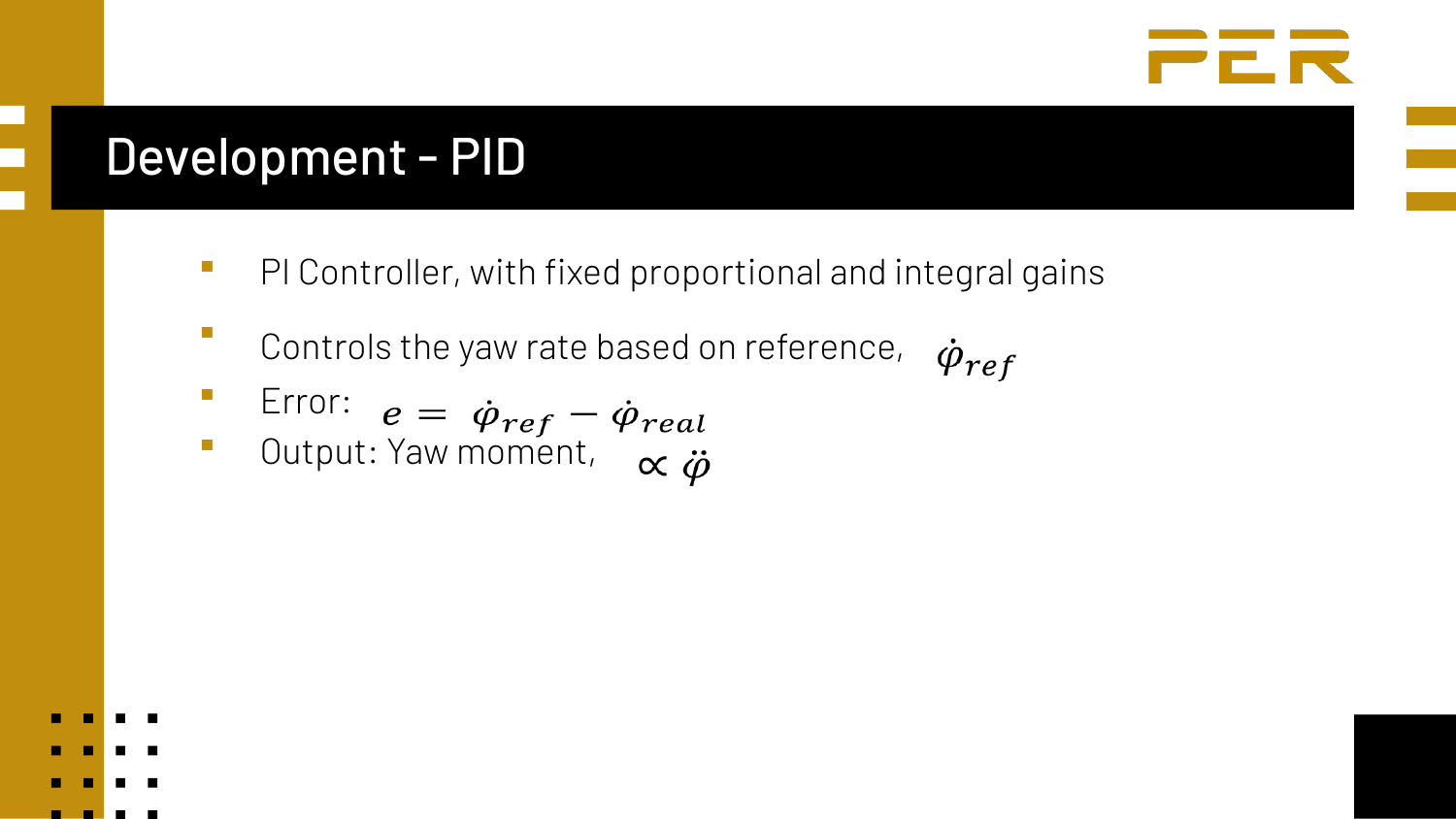

# Development - PID
PI Controller, with fixed proportional and integral gains
Controls the yaw rate based on reference,
Error:
Output: Yaw moment,